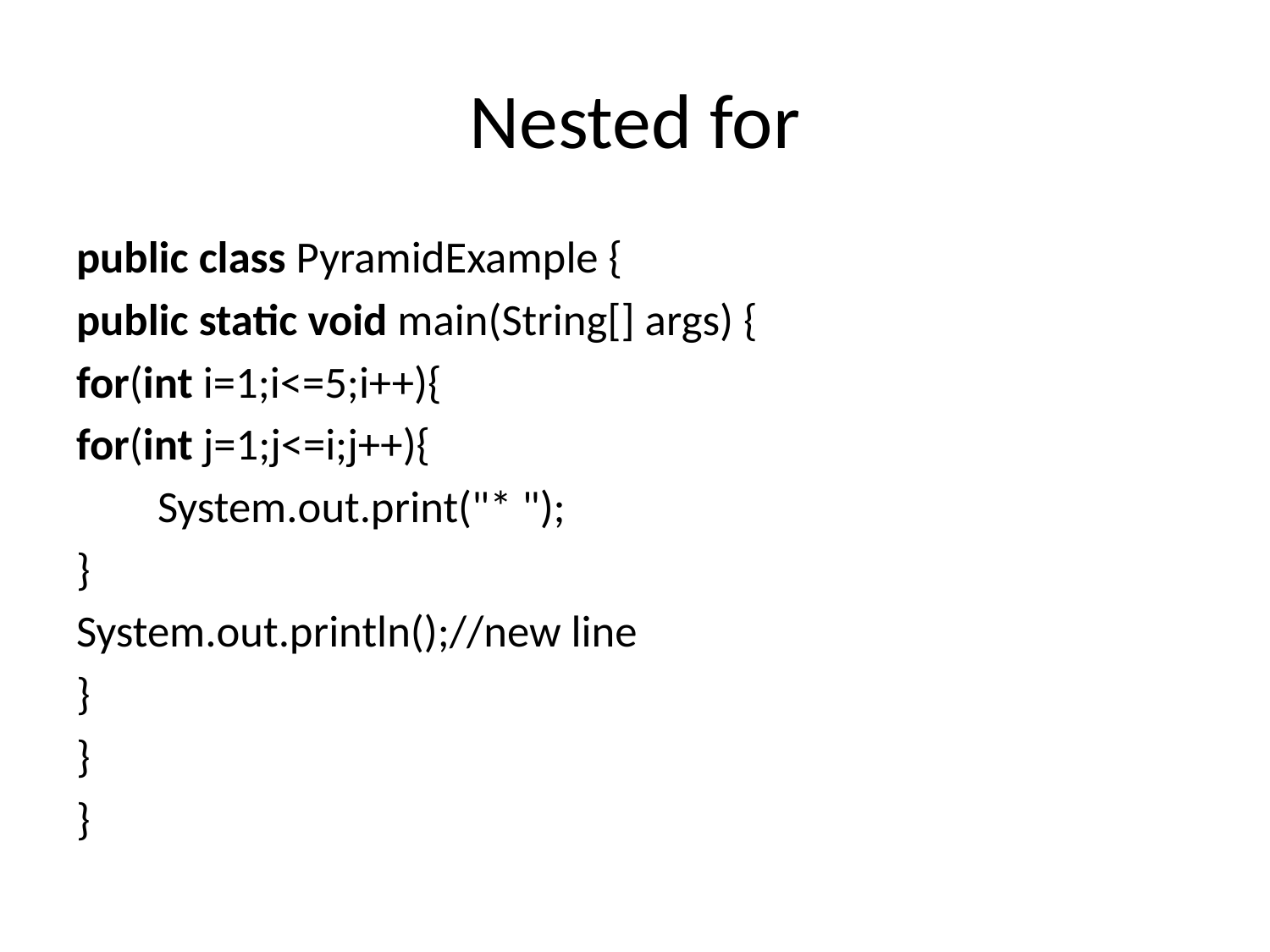

# Nested for
public class PyramidExample {
public static void main(String[] args) {
for(int i=1;i<=5;i++){
for(int j=1;j<=i;j++){
        System.out.print("* ");
}
System.out.println();//new line
}
}
}